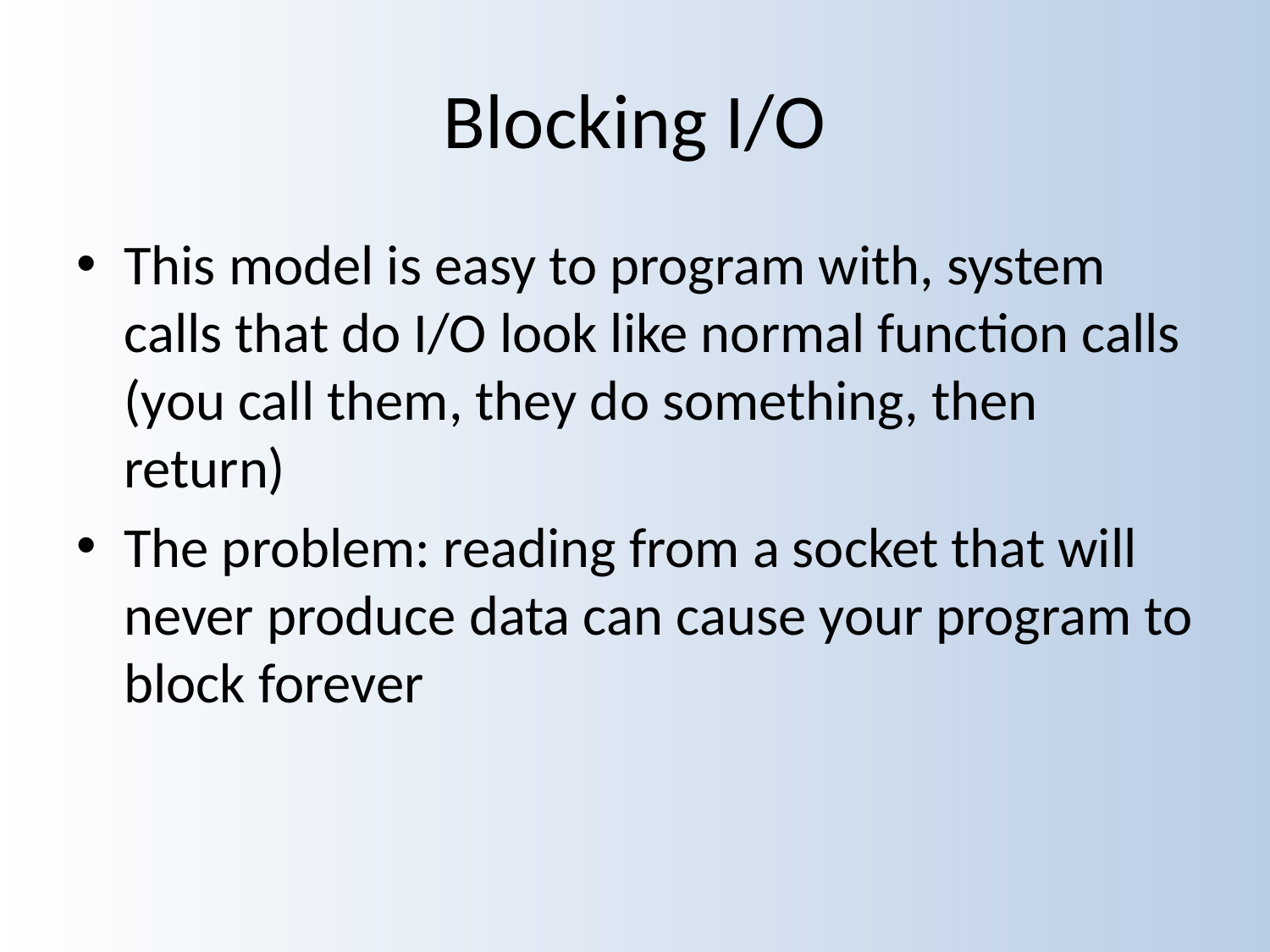

# Blocking I/O
This model is easy to program with, system calls that do I/O look like normal function calls (you call them, they do something, then return)
The problem: reading from a socket that will never produce data can cause your program to block forever